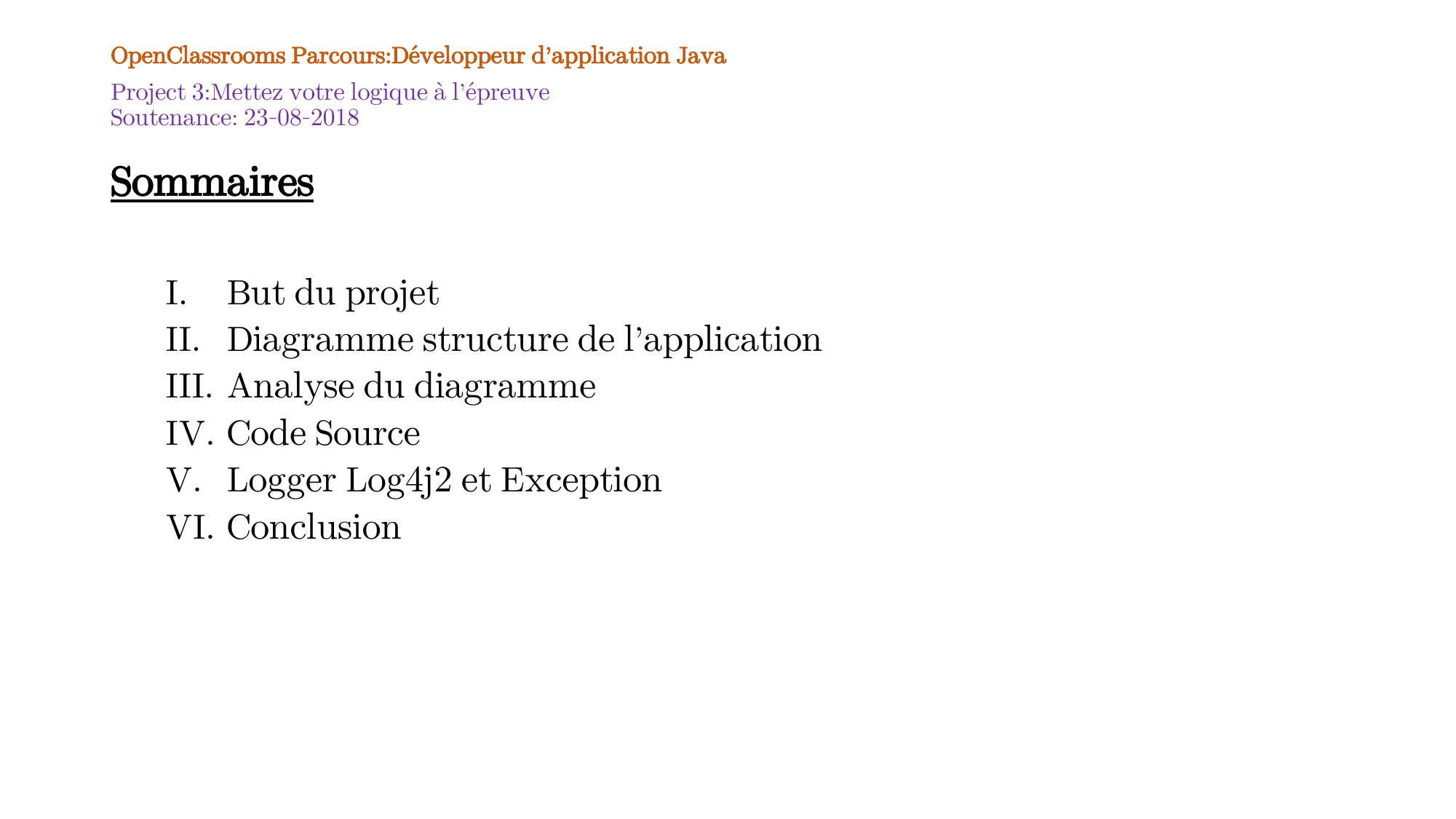

OpenClassrooms Parcours:Développeur d’application Java
# Project 3:Mettez votre logique à l’épreuve Soutenance: 23-08-2018
Sommaires

But du projet
Diagramme structure de l’application
Analyse du diagramme
Code Source
Logger Log4j2 et Exception
Conclusion